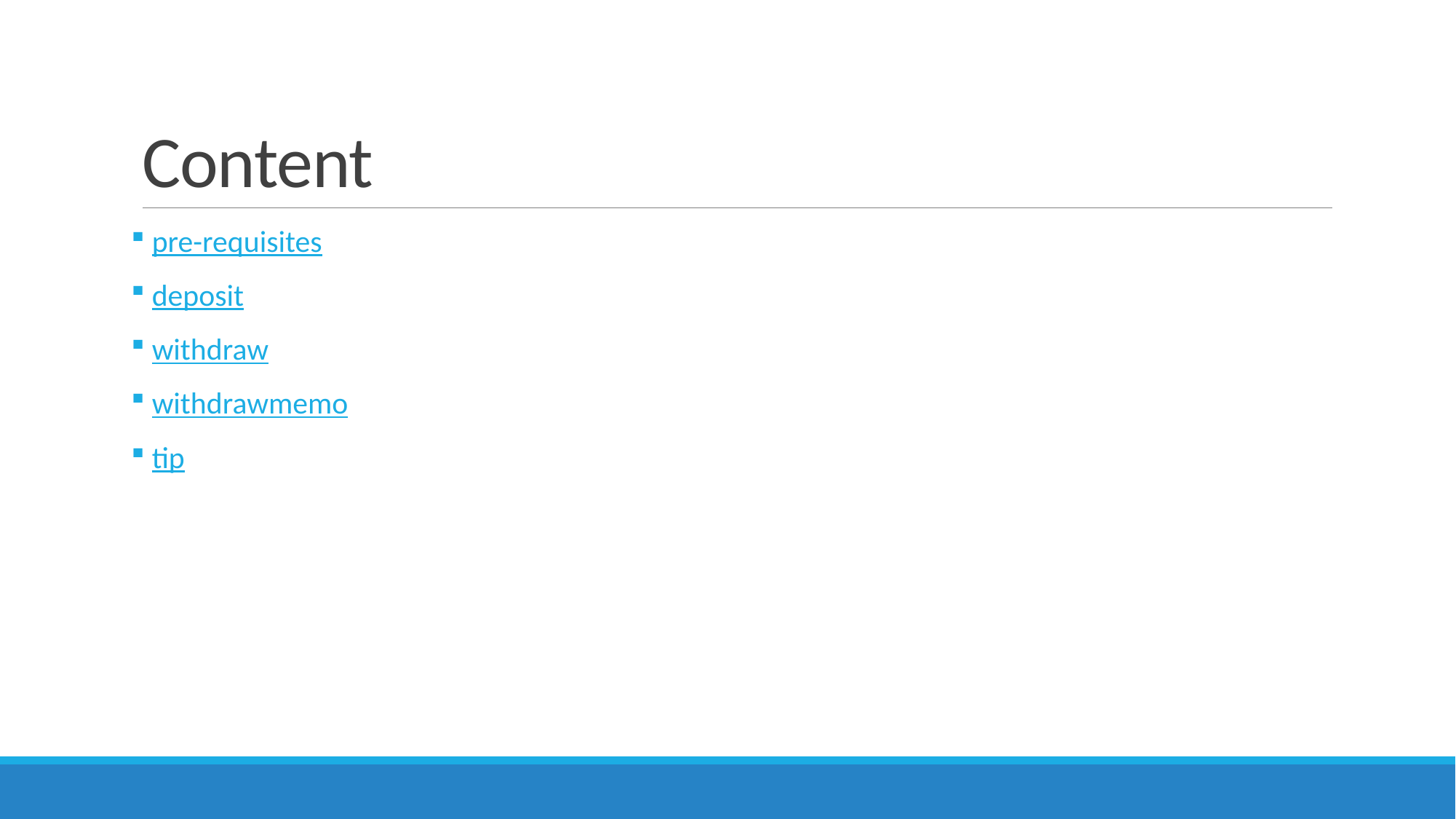

# Content
 pre-requisites
 deposit
 withdraw
 withdrawmemo
 tip